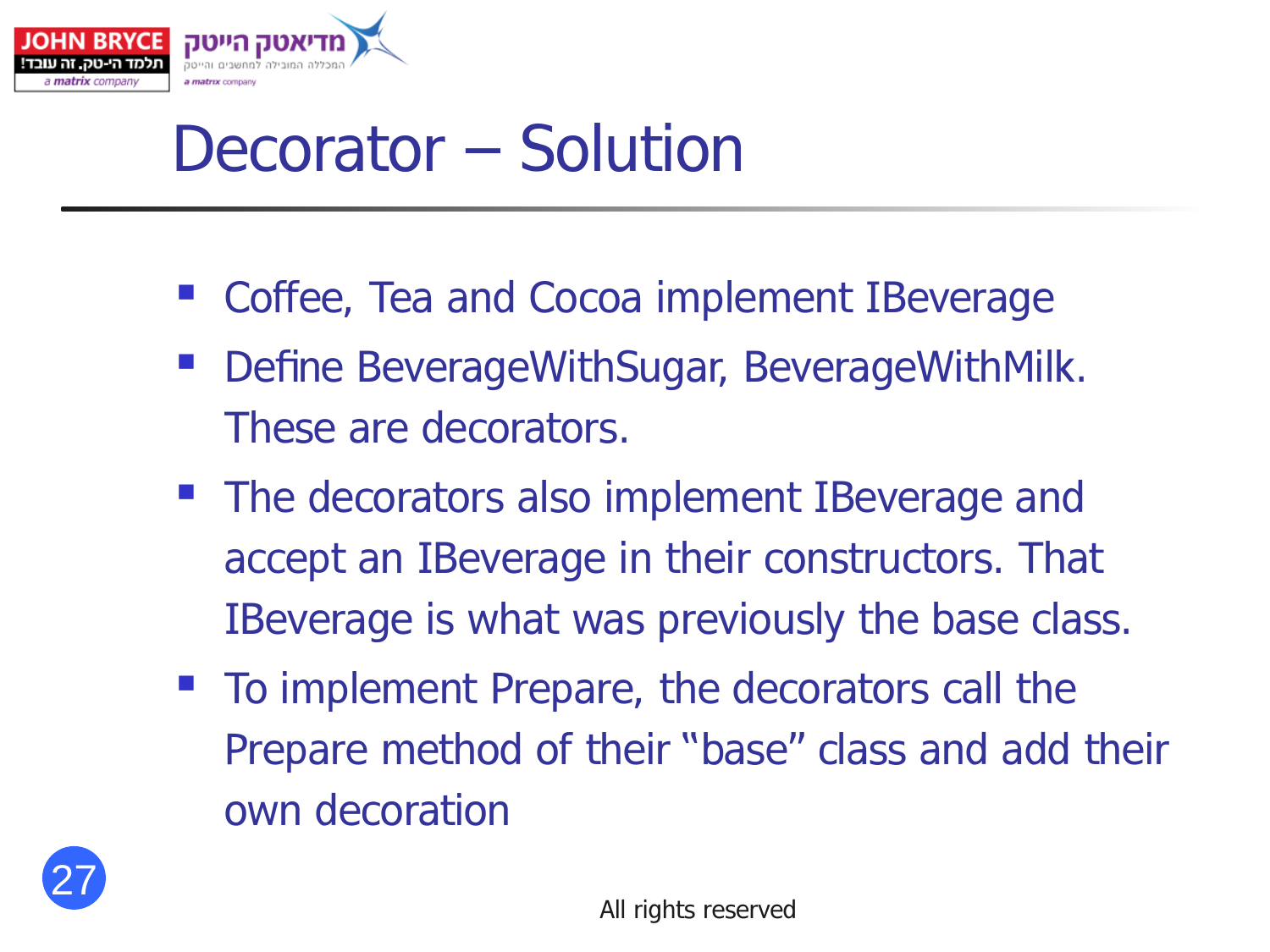

# Decorator – Solution
Coffee, Tea and Cocoa implement IBeverage
Define BeverageWithSugar, BeverageWithMilk. These are decorators.
The decorators also implement IBeverage and accept an IBeverage in their constructors. That IBeverage is what was previously the base class.
To implement Prepare, the decorators call the Prepare method of their “base” class and add their own decoration
All rights reserved